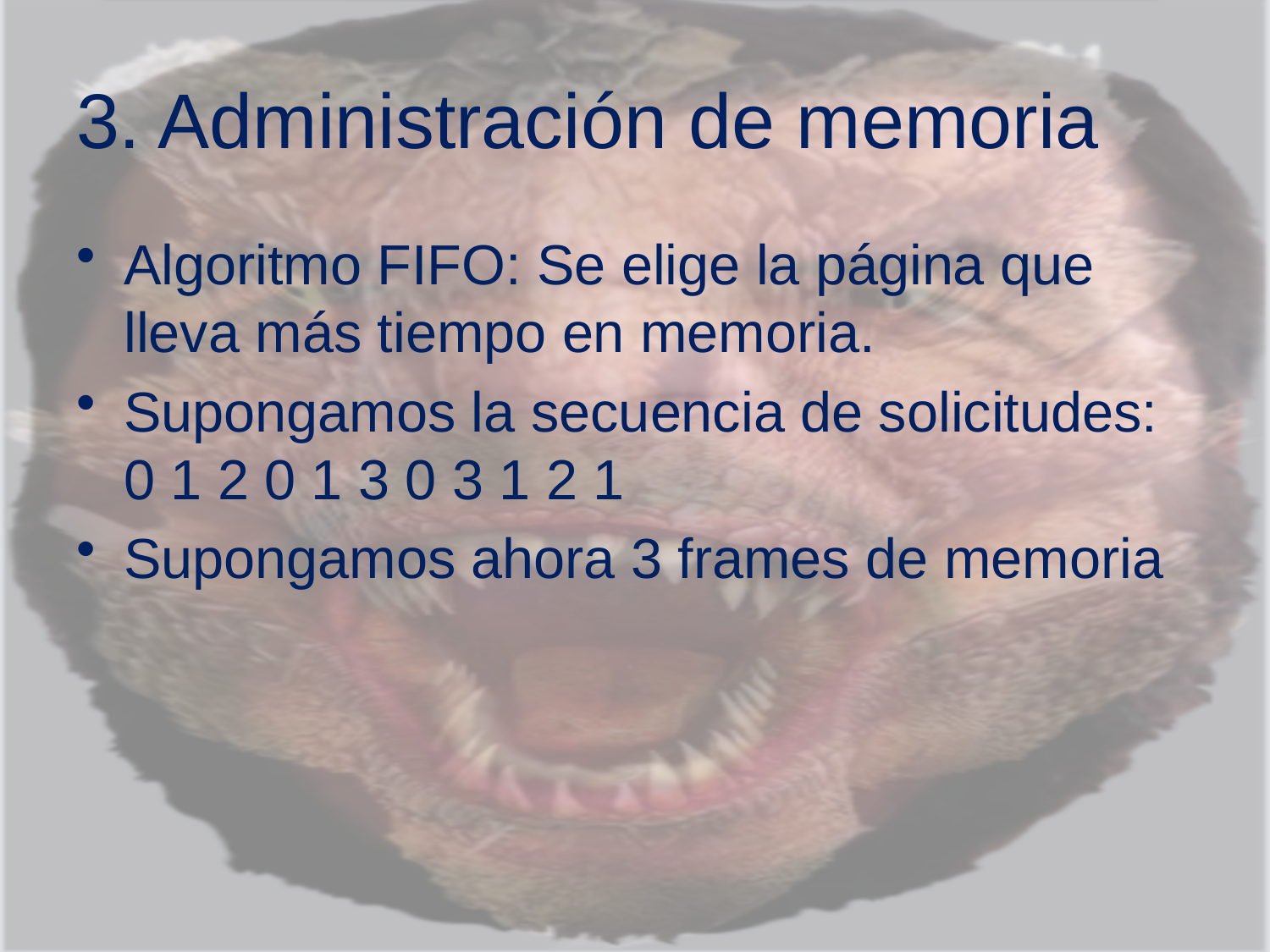

# 3. Administración de memoria
Algoritmo FIFO: Se elige la página que lleva más tiempo en memoria.
Supongamos la secuencia de solicitudes: 0 1 2 0 1 3 0 3 1 2 1
Supongamos ahora 3 frames de memoria